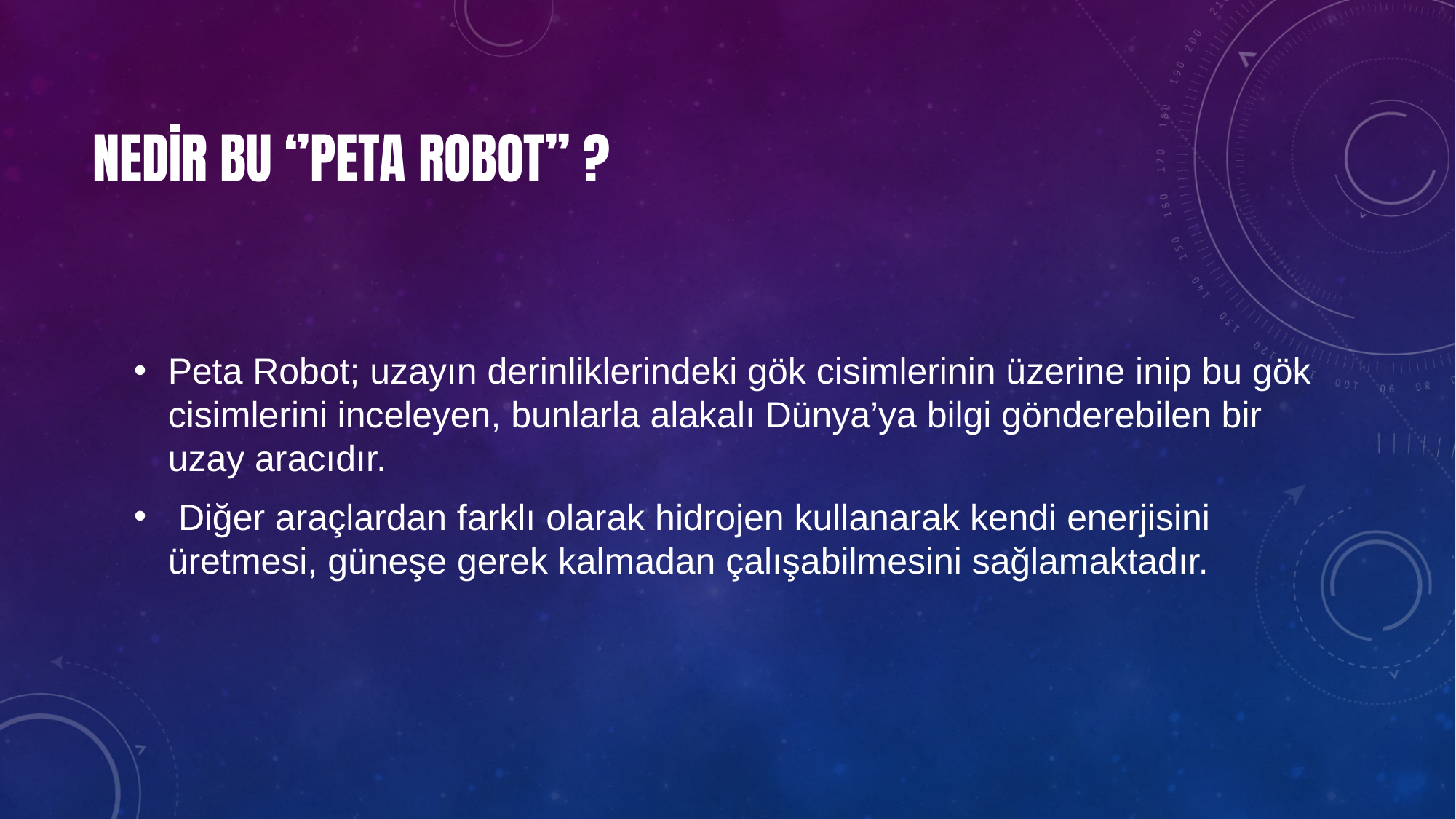

# Nedir Bu ‘’PETA ROBOT’’ ?
Peta Robot; uzayın derinliklerindeki gök cisimlerinin üzerine inip bu gök cisimlerini inceleyen, bunlarla alakalı Dünya’ya bilgi gönderebilen bir uzay aracıdır.
 Diğer araçlardan farklı olarak hidrojen kullanarak kendi enerjisini üretmesi, güneşe gerek kalmadan çalışabilmesini sağlamaktadır.